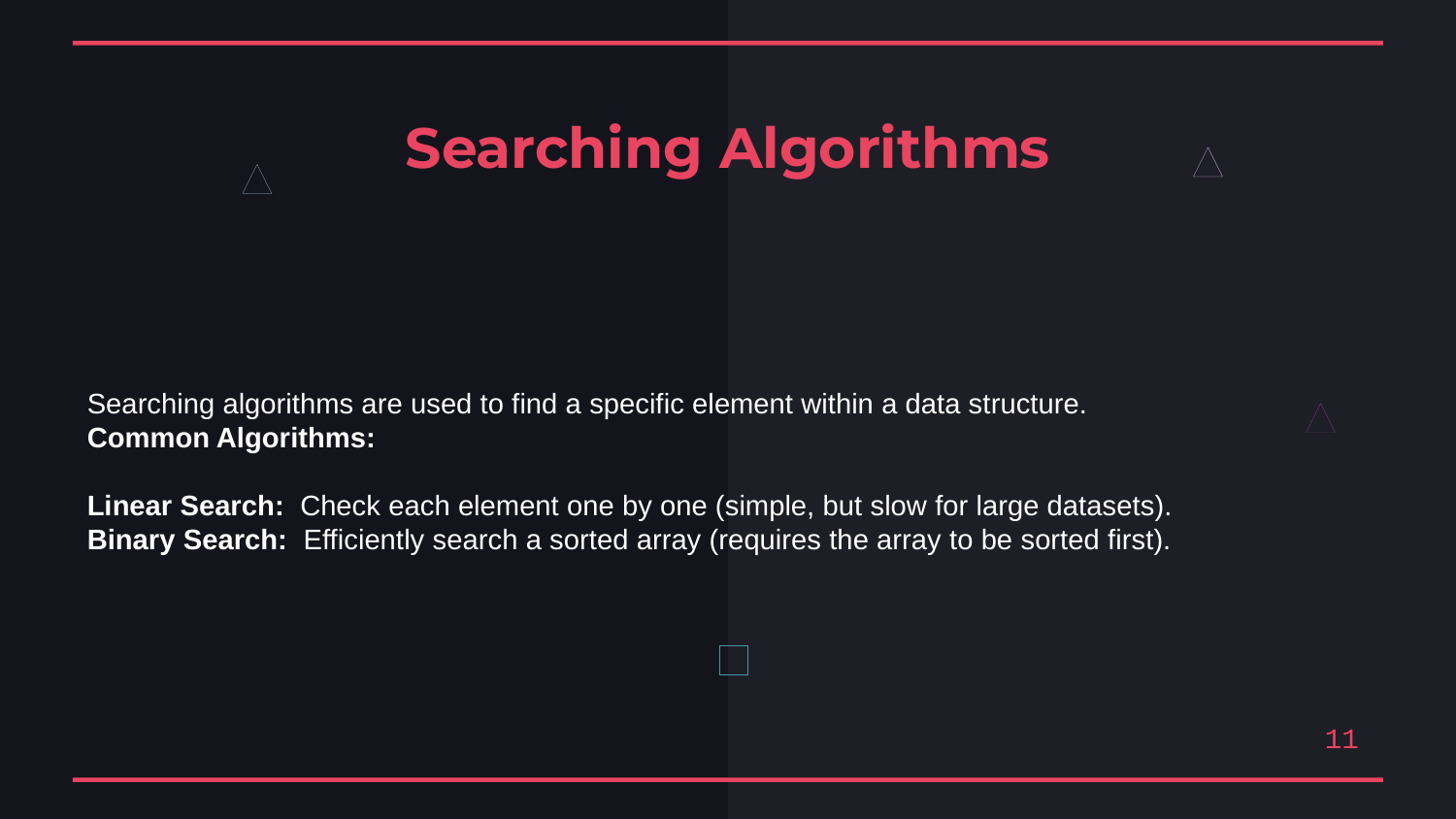

Searching Algorithms

Searching algorithms are used to find a specific element within a data structure.
Common Algorithms:

Linear Search:  Check each element one by one (simple, but slow for large datasets).
Binary Search:  Efficiently search a sorted array (requires the array to be sorted first).

11